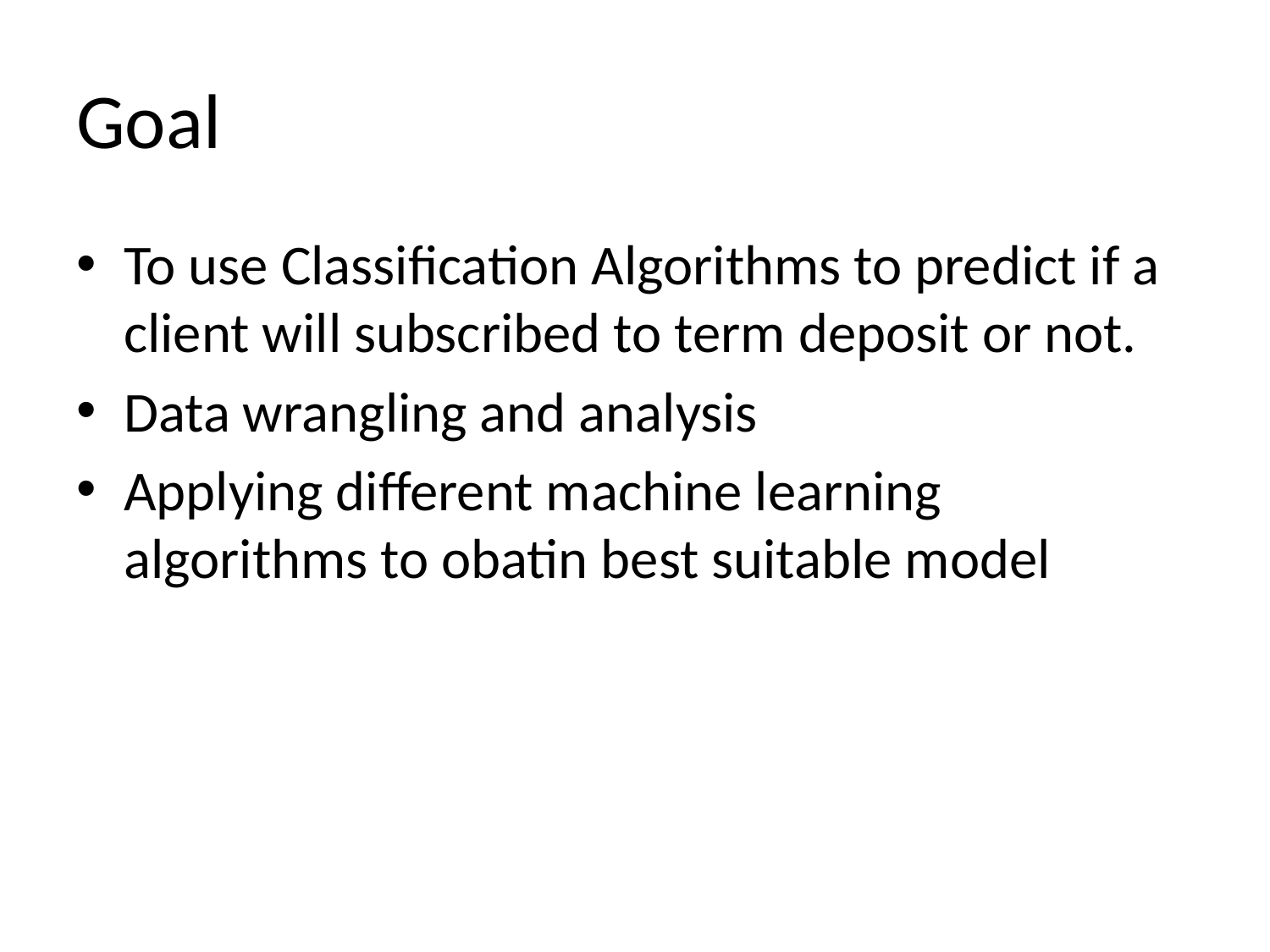

# Goal
To use Classification Algorithms to predict if a client will subscribed to term deposit or not.
Data wrangling and analysis
Applying different machine learning algorithms to obatin best suitable model